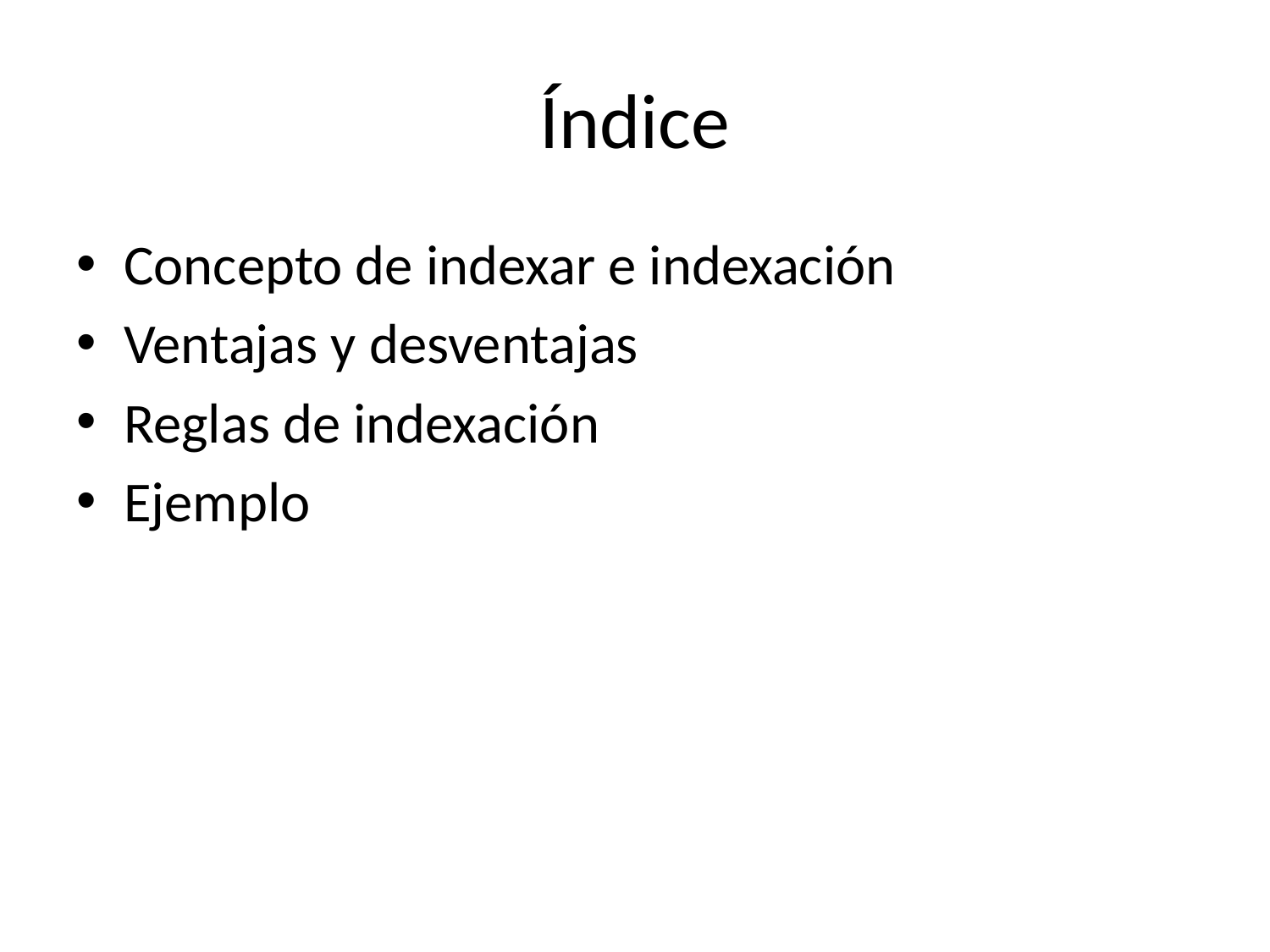

# Índice
Concepto de indexar e indexación
Ventajas y desventajas
Reglas de indexación
Ejemplo